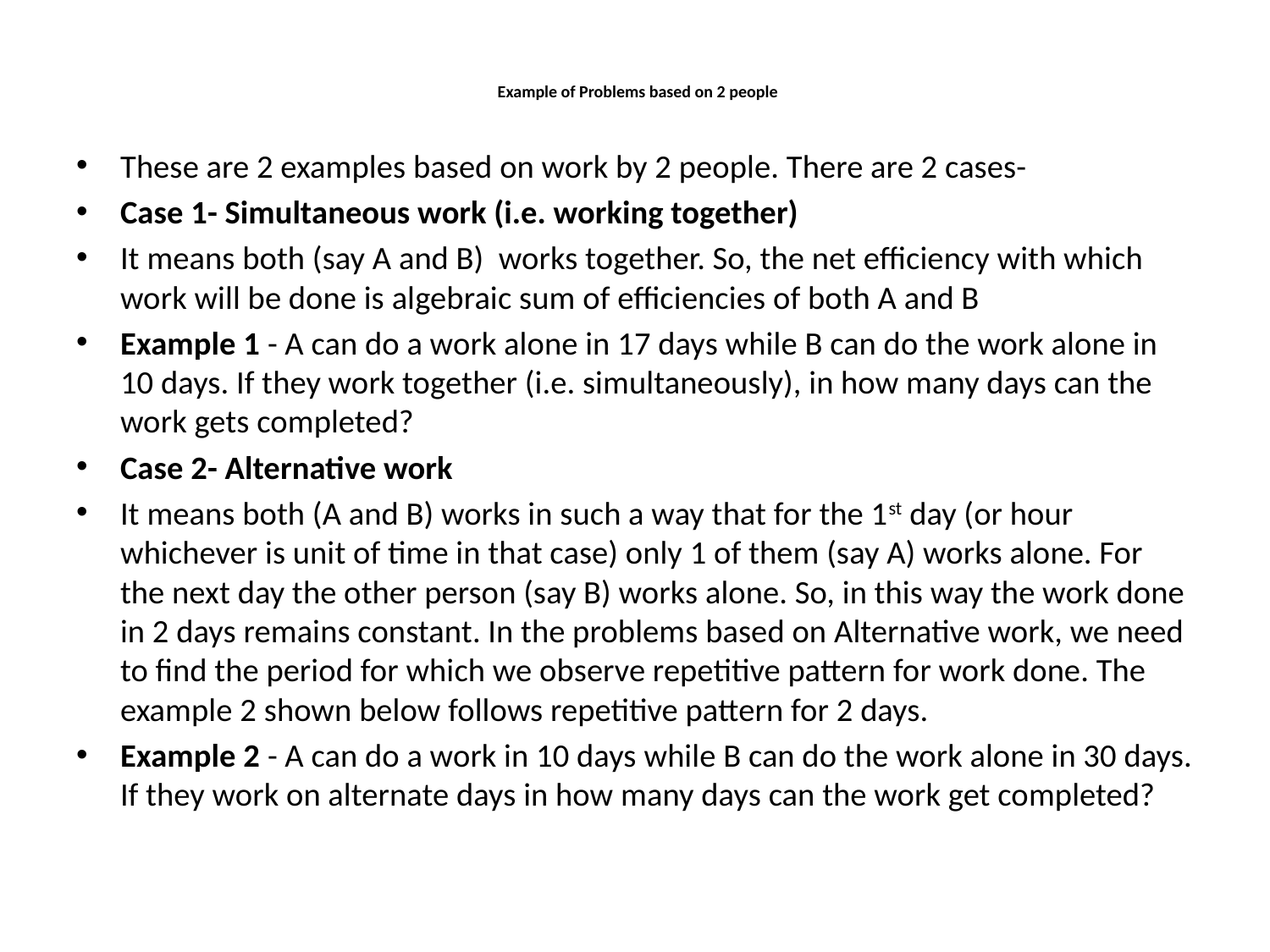

# Example of Problems based on 2 people
These are 2 examples based on work by 2 people. There are 2 cases-
Case 1- Simultaneous work (i.e. working together)
It means both (say A and B)  works together. So, the net efficiency with which work will be done is algebraic sum of efficiencies of both A and B
Example 1 - A can do a work alone in 17 days while B can do the work alone in 10 days. If they work together (i.e. simultaneously), in how many days can the work gets completed?
Case 2- Alternative work
It means both (A and B) works in such a way that for the 1st day (or hour whichever is unit of time in that case) only 1 of them (say A) works alone. For the next day the other person (say B) works alone. So, in this way the work done in 2 days remains constant. In the problems based on Alternative work, we need to find the period for which we observe repetitive pattern for work done. The example 2 shown below follows repetitive pattern for 2 days.
Example 2 - A can do a work in 10 days while B can do the work alone in 30 days. If they work on alternate days in how many days can the work get completed?